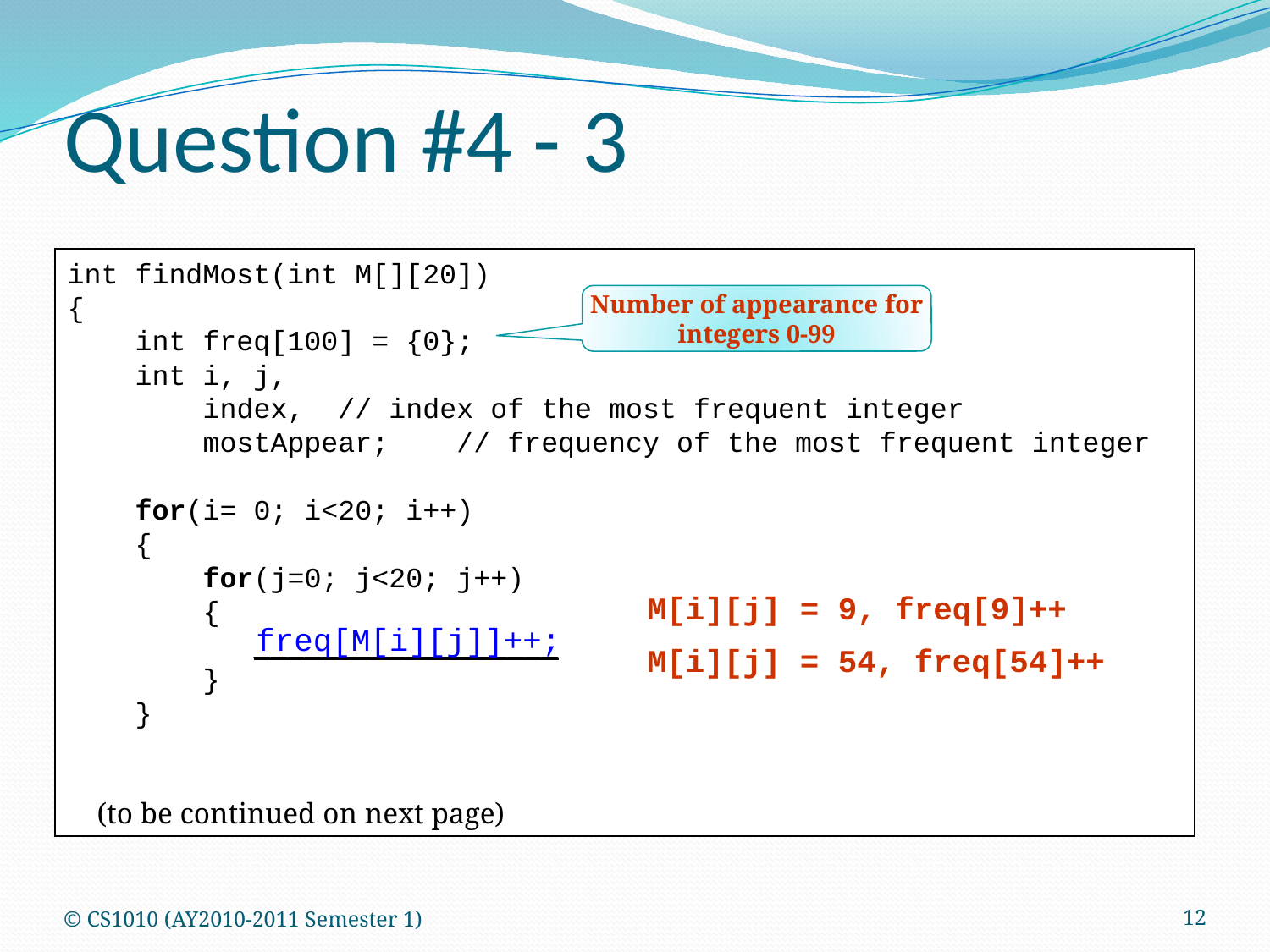

Question #4 - 3
int findMost(int M[][20])
{
    int freq[100] = {0};
    int i, j,
        index,  // index of the most frequent integer
        mostAppear;    // frequency of the most frequent integer

    for(i= 0; i<20; i++)
    {
        for(j=0; j<20; j++)
        {
           __________________
        }
    }

    (to be continued on next page)
Number of appearance for integers 0-99
M[i][j] = 9, freq[9]++
freq[M[i][j]]++;
M[i][j] = 54, freq[54]++
© CS1010 (AY2010-2011 Semester 1)
12